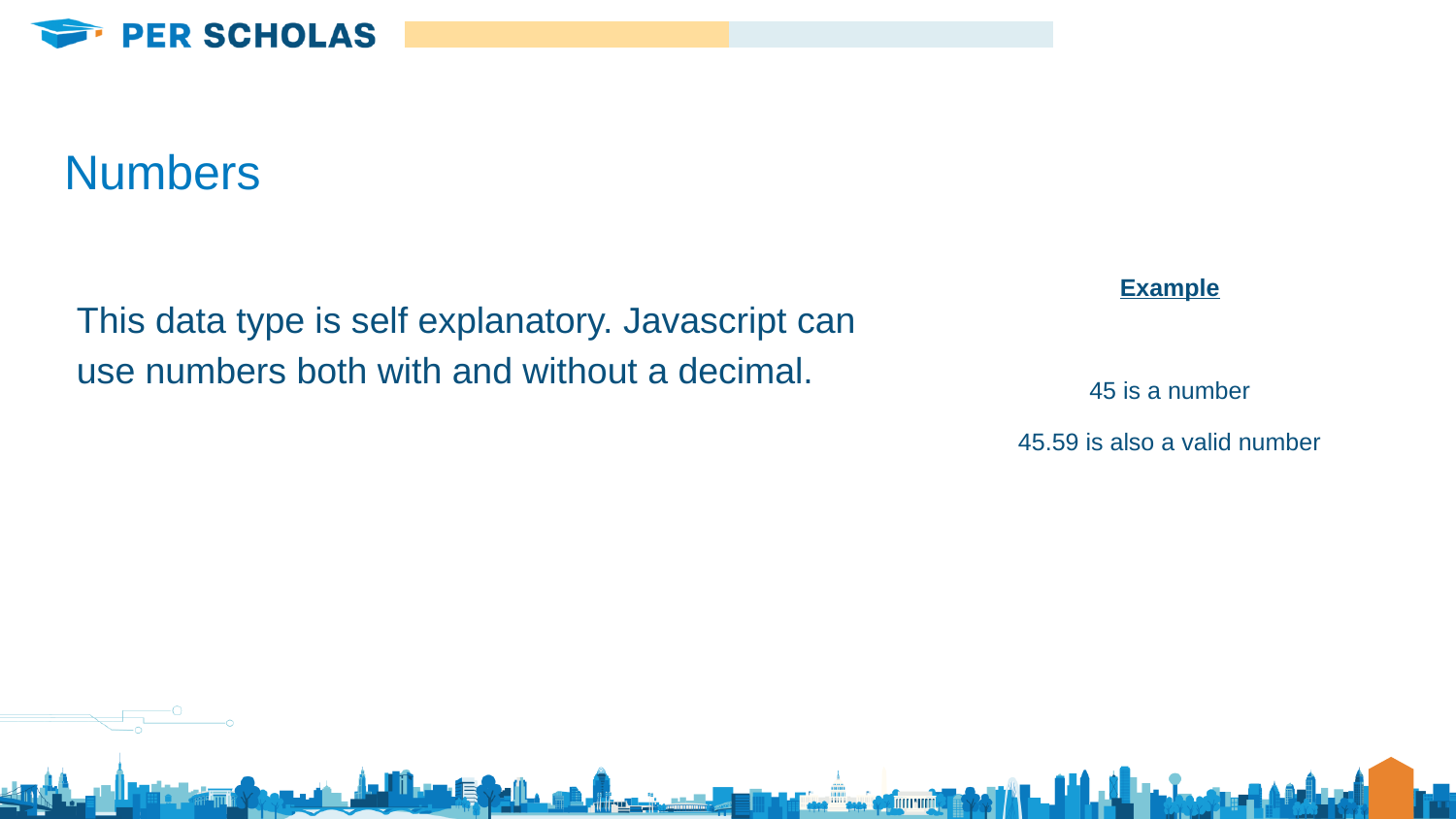

# Numbers
Example

45 is a number
45.59 is also a valid number

This data type is self explanatory. Javascript can use numbers both with and without a decimal.